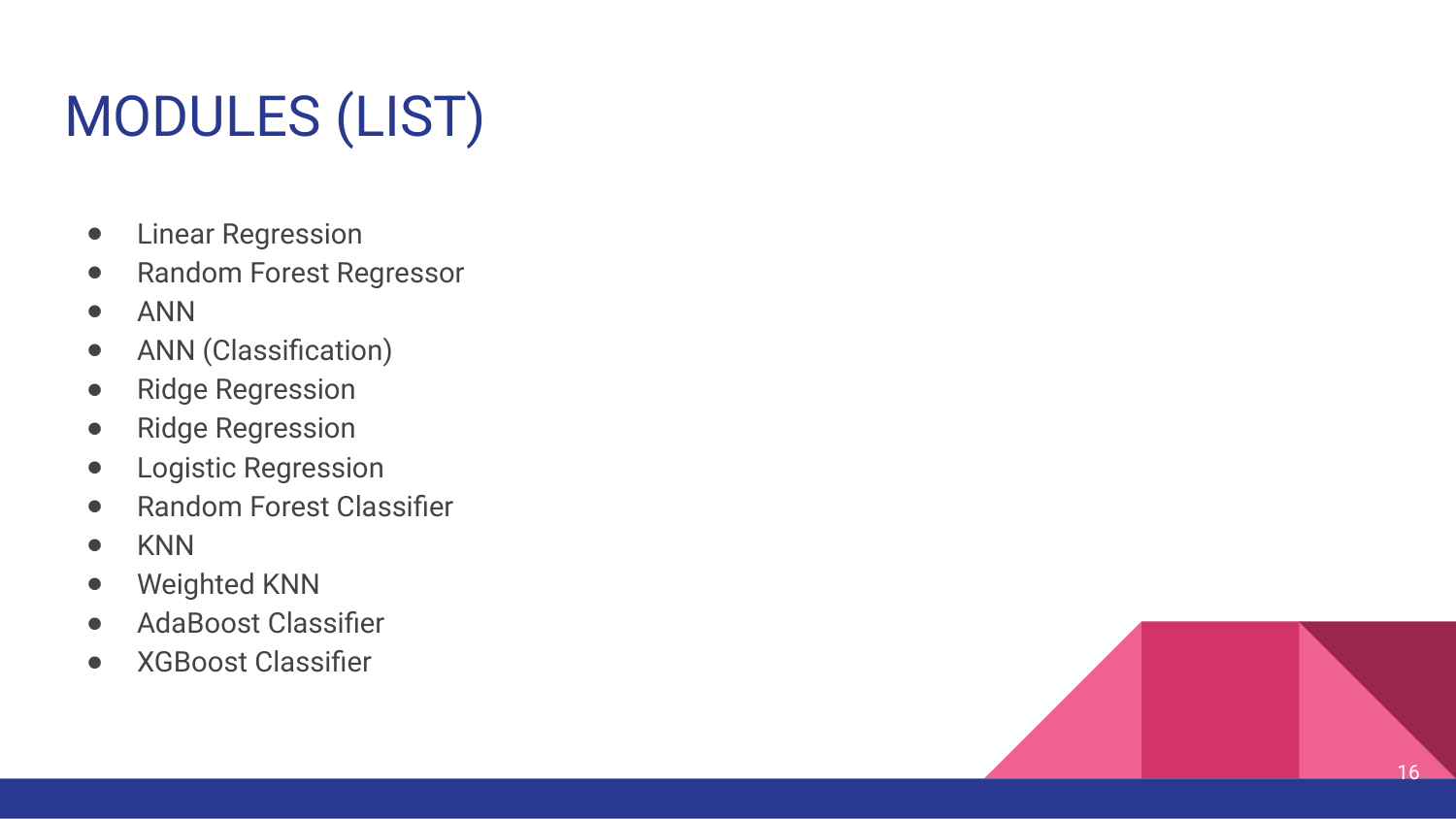

# MODULES (LIST)
Linear Regression
Random Forest Regressor
ANN
ANN (Classification)
Ridge Regression
Ridge Regression
Logistic Regression
Random Forest Classifier
KNN
Weighted KNN
AdaBoost Classifier
XGBoost Classifier
16